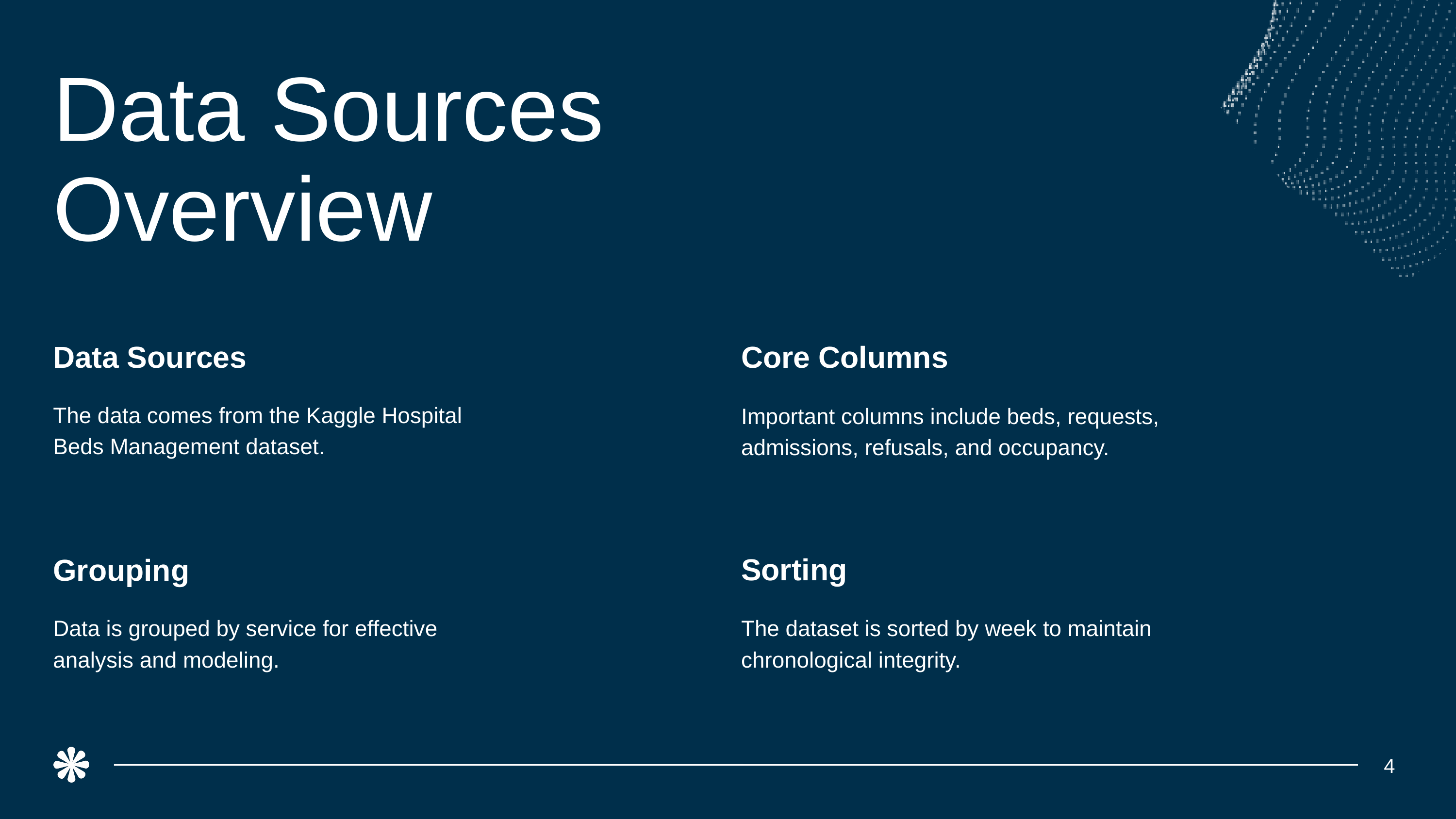

Data Sources Overview
Data Sources
The data comes from the Kaggle Hospital Beds Management dataset.
Core Columns
Important columns include beds, requests, admissions, refusals, and occupancy.
Sorting
The dataset is sorted by week to maintain chronological integrity.
Grouping
Data is grouped by service for effective analysis and modeling.

4